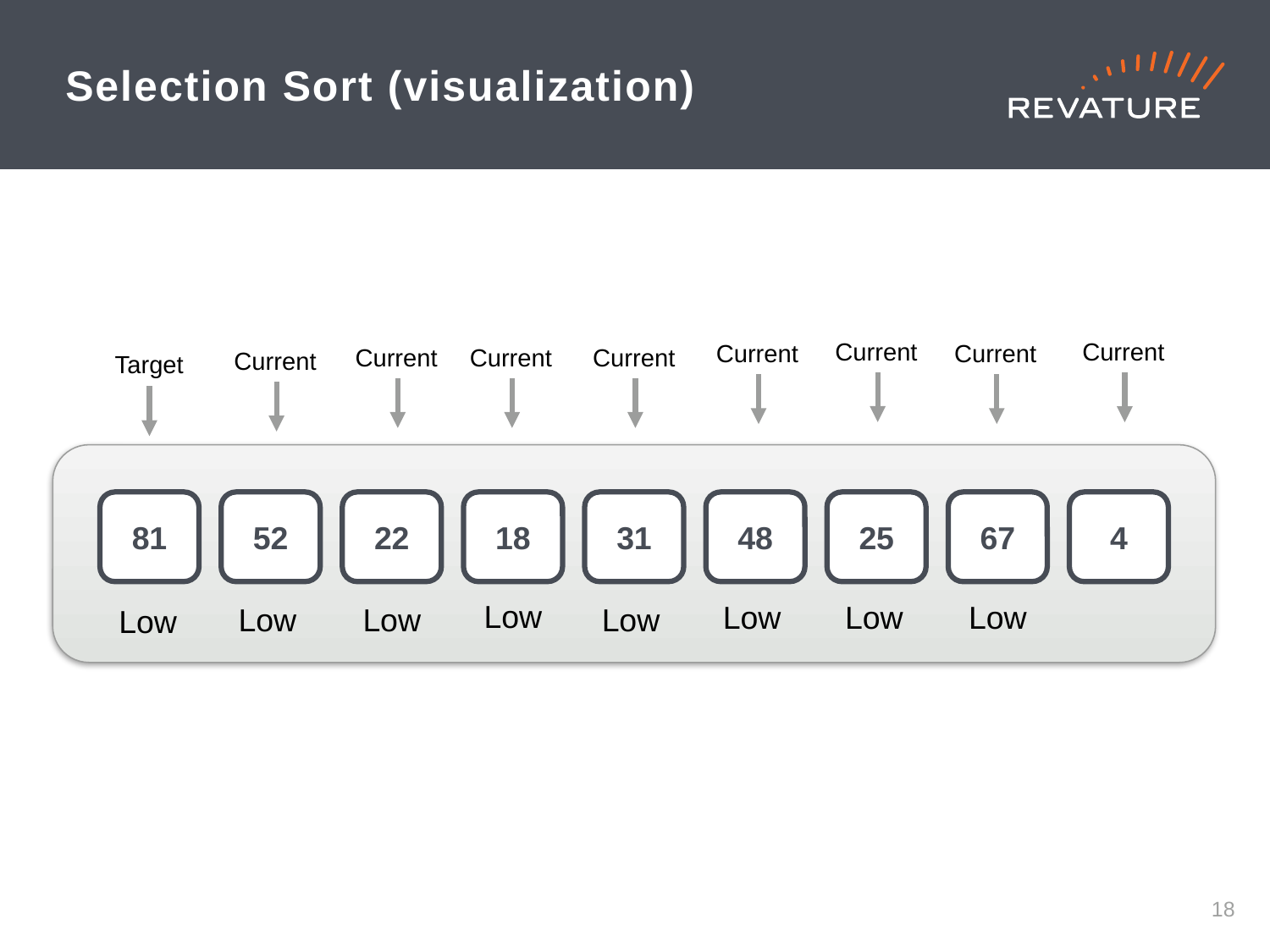

# Selection Sort (visualization)
Current
Current
Current
Current
Current
Current
Current
Current
Target

81
52
22
18
31
48
25
67
4
Low
Low
Low
Low
Low
Low
Low
Low
18